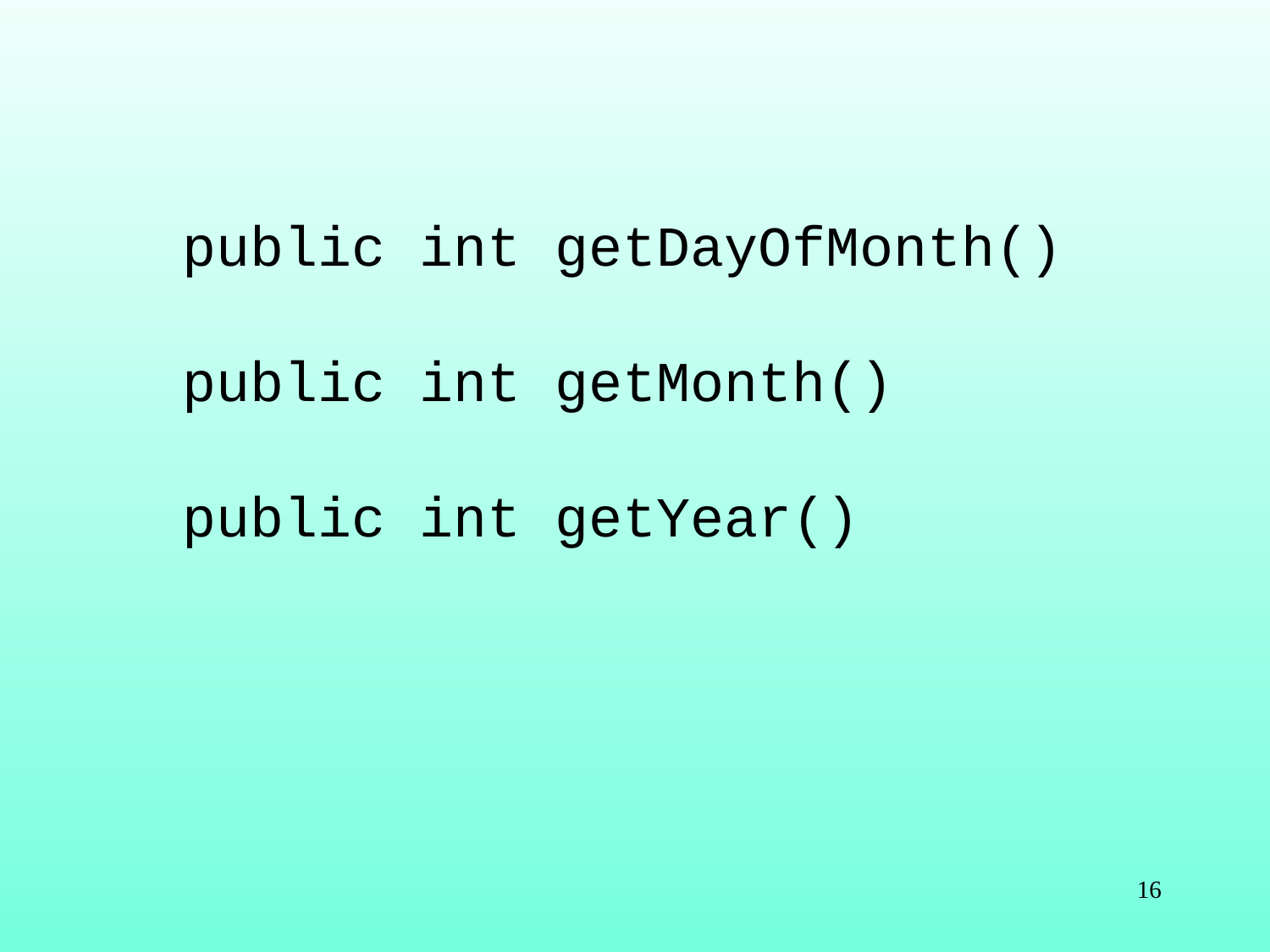

public int getDayOfMonth()

public int getMonth()

public int getYear()

16